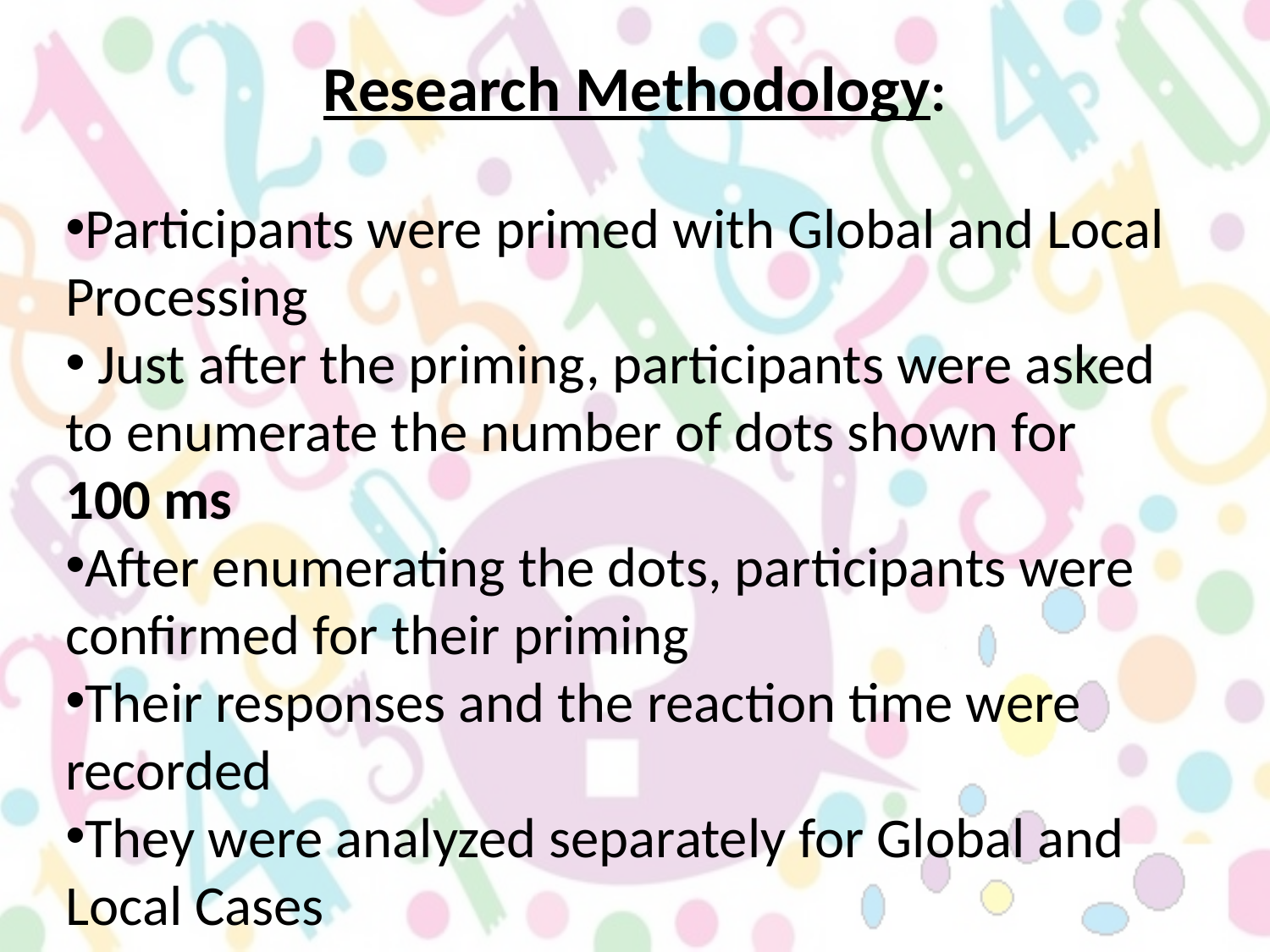

Research Methodology:

Participants were primed with Global and Local Processing
 Just after the priming, participants were asked to enumerate the number of dots shown for    100 ms
After enumerating the dots, participants were confirmed for their priming
Their responses and the reaction time were recorded
They were analyzed separately for Global and Local Cases